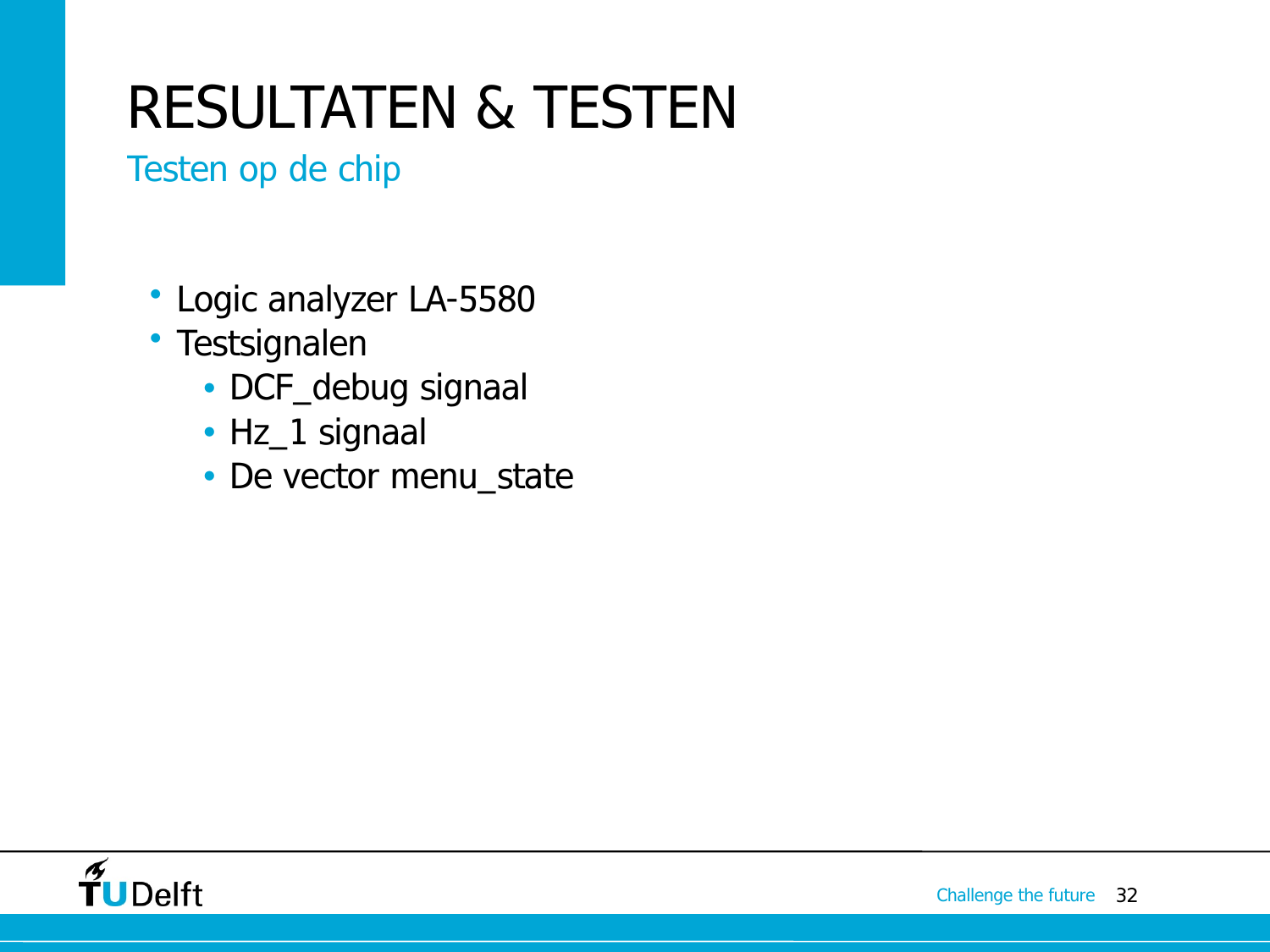

RESULTATEN & TESTEN
Testen op de chip
Logic analyzer LA-5580
Testsignalen
DCF_debug signaal
Hz_1 signaal
De vector menu_state